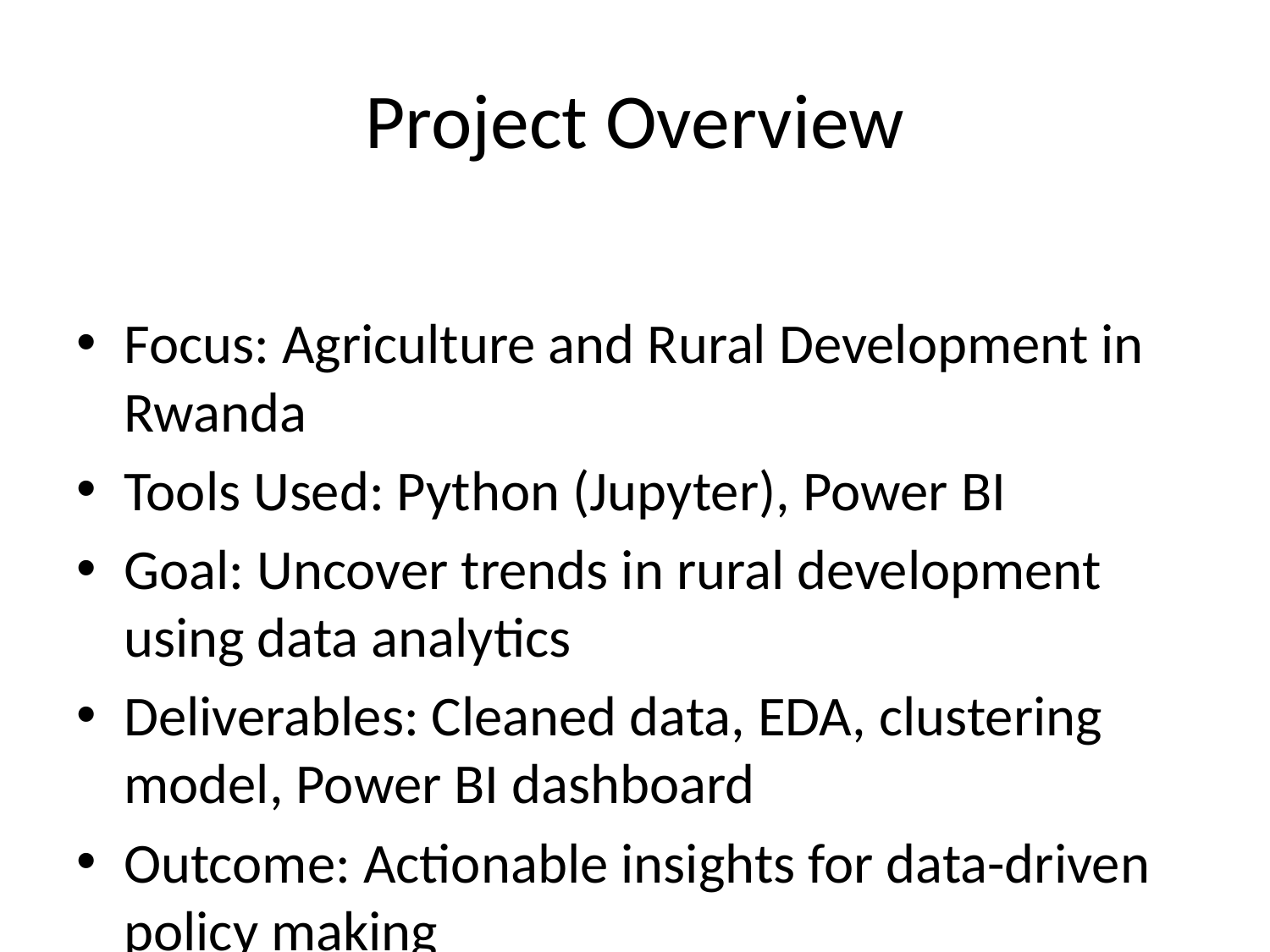

# Project Overview

Focus: Agriculture and Rural Development in Rwanda
Tools Used: Python (Jupyter), Power BI
Goal: Uncover trends in rural development using data analytics
Deliverables: Cleaned data, EDA, clustering model, Power BI dashboard
Outcome: Actionable insights for data-driven policy making